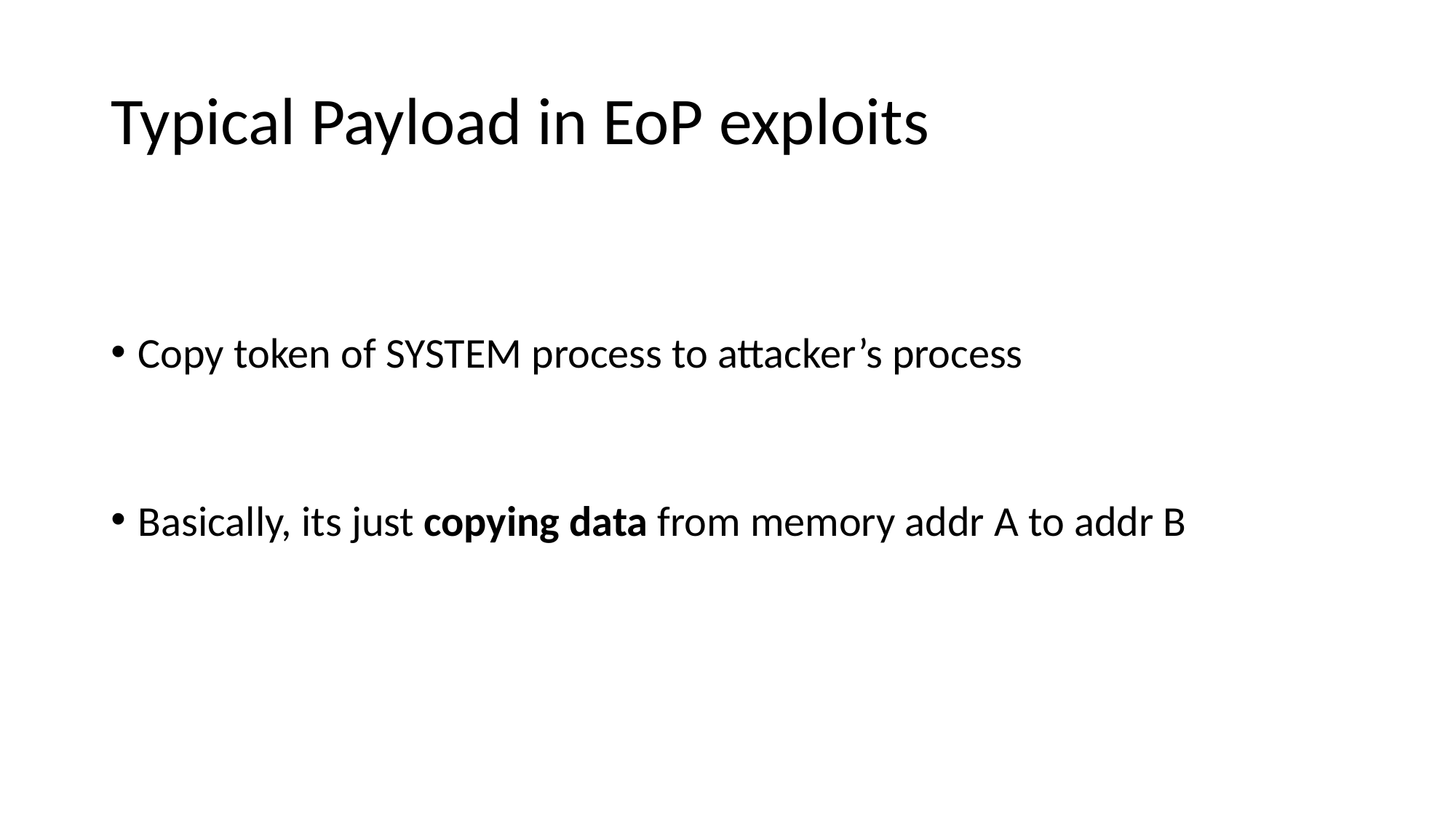

# Typical Payload in EoP exploits
Copy token of SYSTEM process to attacker’s process
Basically, its just copying data from memory addr A to addr B